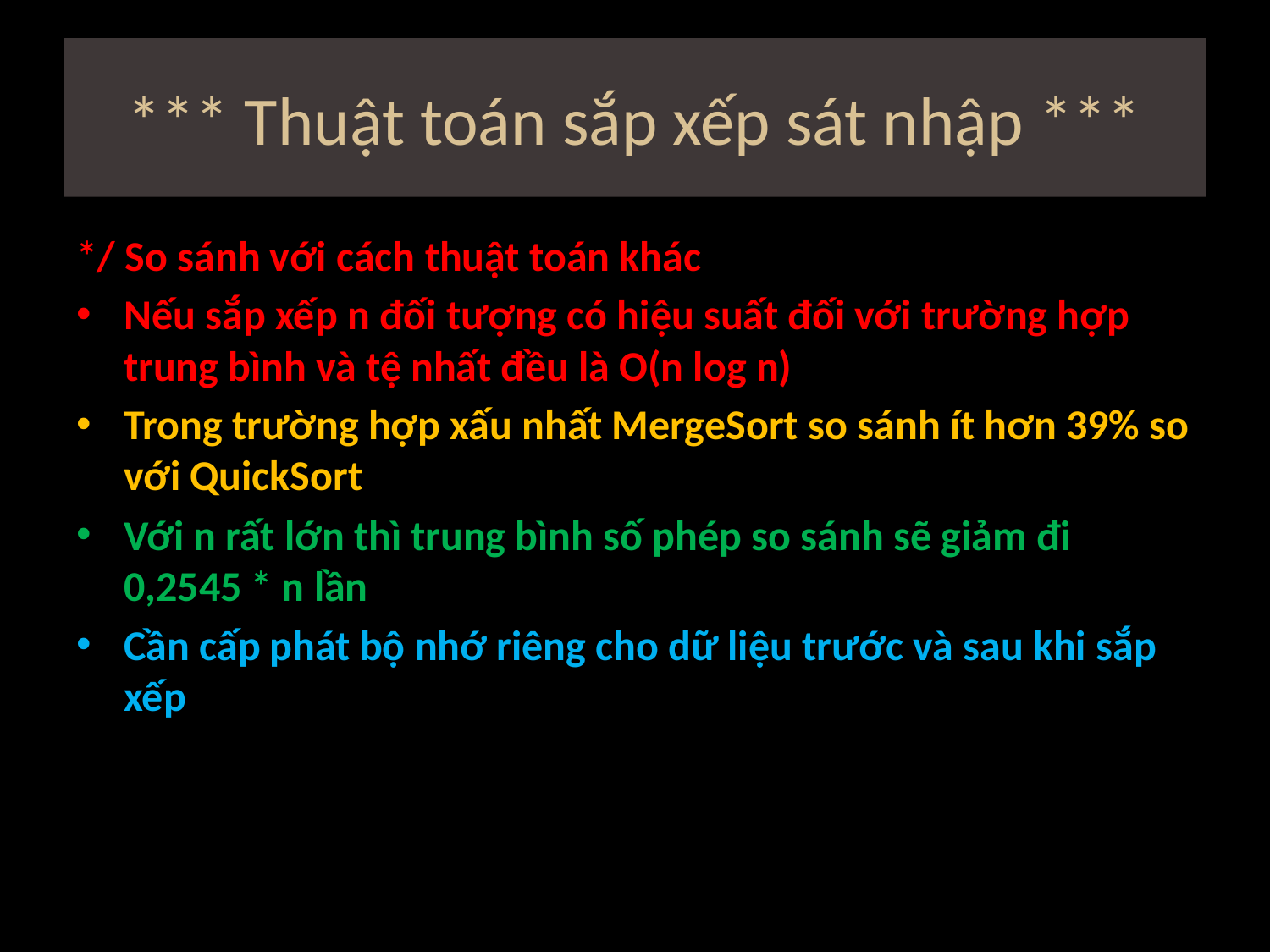

# *** Thuật toán sắp xếp sát nhập ***
*/ So sánh với cách thuật toán khác
Nếu sắp xếp n đối tượng có hiệu suất đối với trường hợp trung bình và tệ nhất đều là O(n log n)
Trong trường hợp xấu nhất MergeSort so sánh ít hơn 39% so với QuickSort
Với n rất lớn thì trung bình số phép so sánh sẽ giảm đi 0,2545 * n lần
Cần cấp phát bộ nhớ riêng cho dữ liệu trước và sau khi sắp xếp